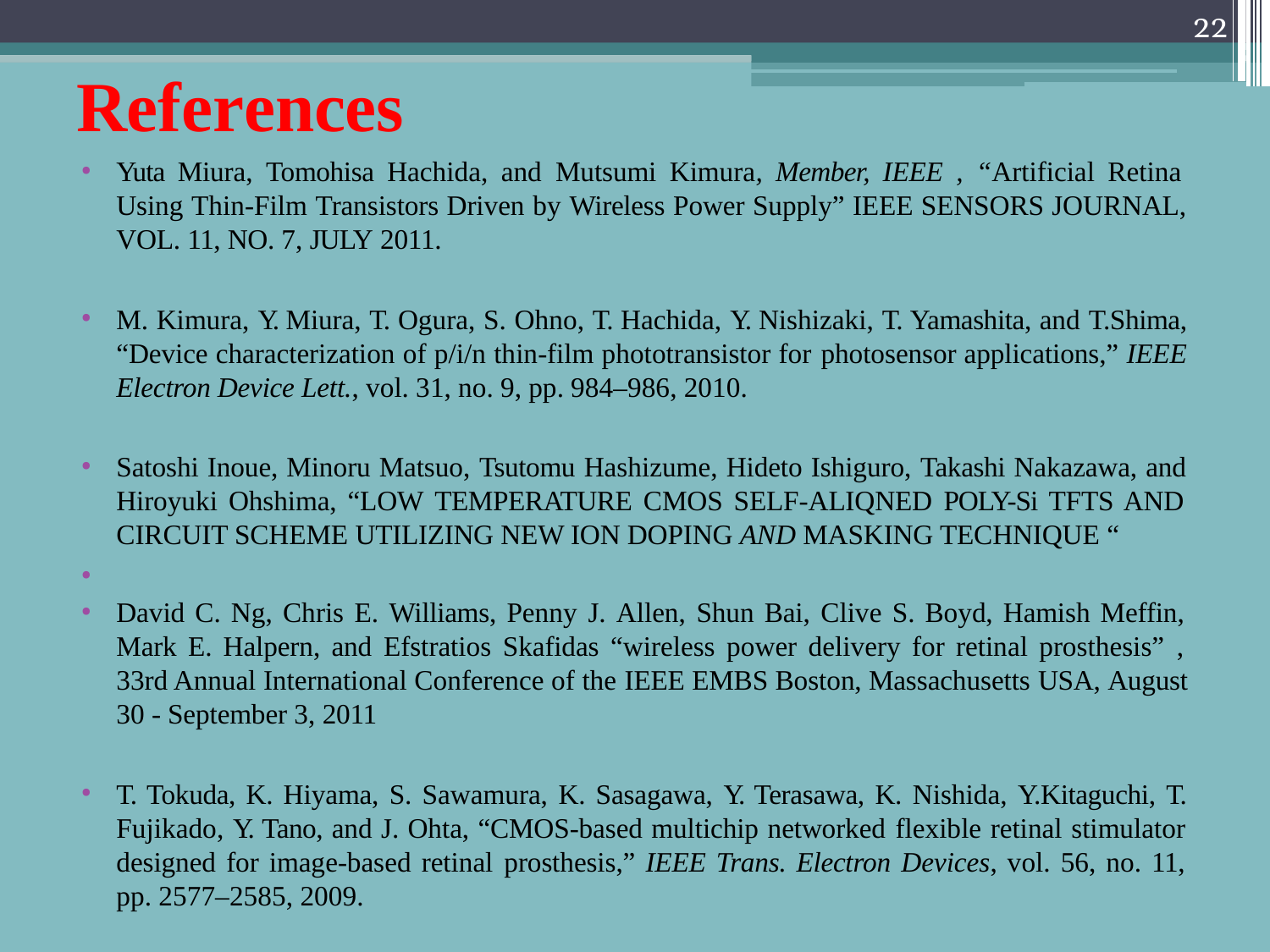

22
# References

Yuta Miura, Tomohisa Hachida, and Mutsumi Kimura, Member, IEEE , “Artificial Retina  Using Thin-Film Transistors Driven by Wireless Power Supply” IEEE SENSORS JOURNAL,  VOL. 11, NO. 7, JULY 2011.

M. Kimura, Y. Miura, T. Ogura, S. Ohno, T. Hachida, Y. Nishizaki, T. Yamashita, and T.Shima,  “Device characterization of p/i/n thin-film phototransistor for photosensor applications,” IEEE  Electron Device Lett., vol. 31, no. 9, pp. 984–986, 2010.

Satoshi Inoue, Minoru Matsuo, Tsutomu Hashizume, Hideto Ishiguro, Takashi Nakazawa, and  Hiroyuki Ohshima, “LOW TEMPERATURE CMOS SELF-ALIQNED POLY-Si TFTS AND  CIRCUIT SCHEME UTILIZING NEW ION DOPING AND MASKING TECHNIQUE “
•
David C. Ng, Chris E. Williams, Penny J. Allen, Shun Bai, Clive S. Boyd, Hamish Meffin,  Mark E. Halpern, and Efstratios Skafidas “wireless power delivery for retinal prosthesis” ,  33rd Annual International Conference of the IEEE EMBS Boston, Massachusetts USA, August  30 - September 3, 2011

T. Tokuda, K. Hiyama, S. Sawamura, K. Sasagawa, Y. Terasawa, K. Nishida, Y.Kitaguchi, T.  Fujikado, Y. Tano, and J. Ohta, “CMOS-based multichip networked flexible retinal stimulator  designed for image-based retinal prosthesis,” IEEE Trans. Electron Devices, vol. 56, no. 11,  pp. 2577–2585, 2009.